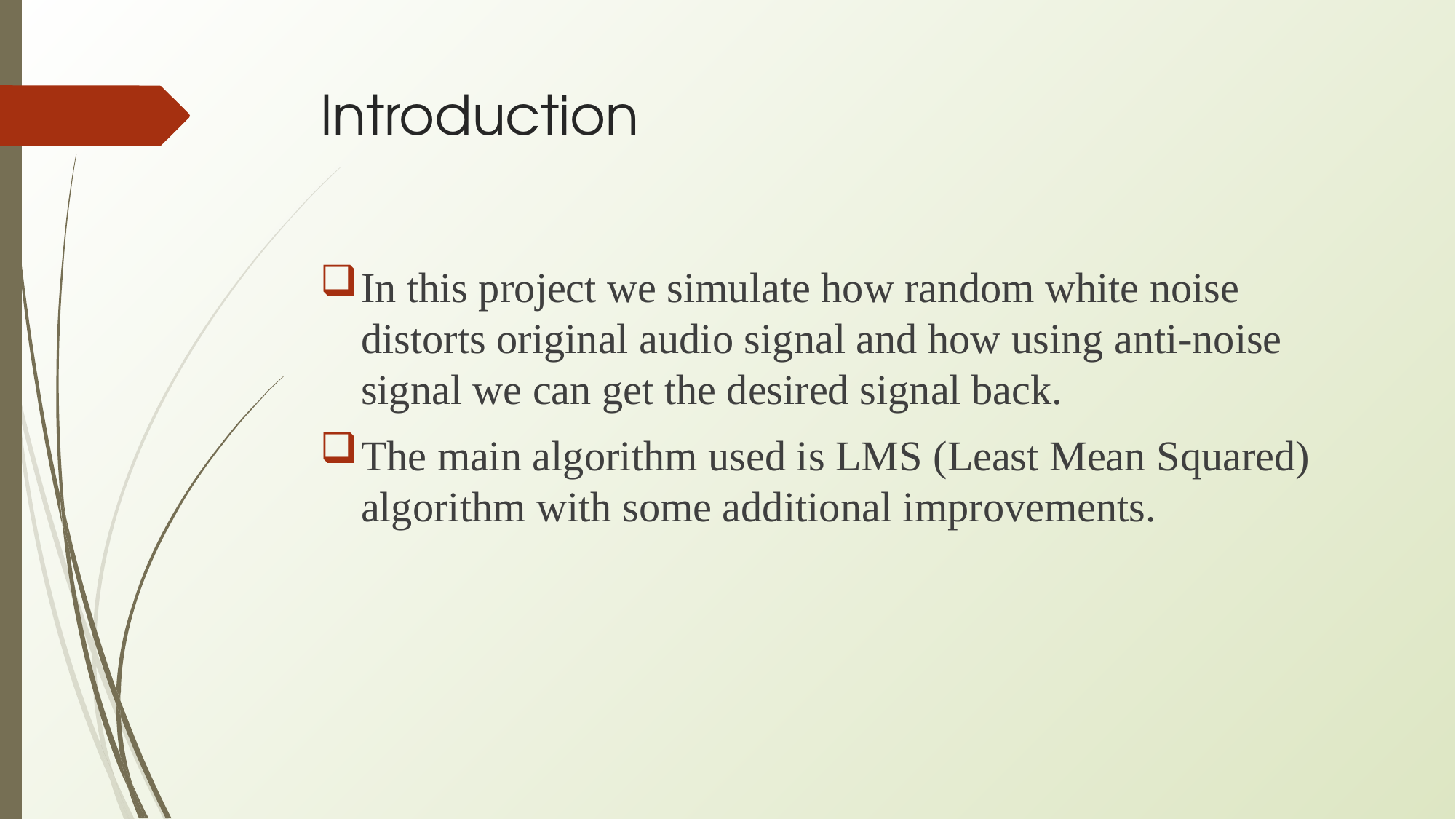

# Introduction
In this project we simulate how random white noise distorts original audio signal and how using anti-noise signal we can get the desired signal back.
The main algorithm used is LMS (Least Mean Squared) algorithm with some additional improvements.